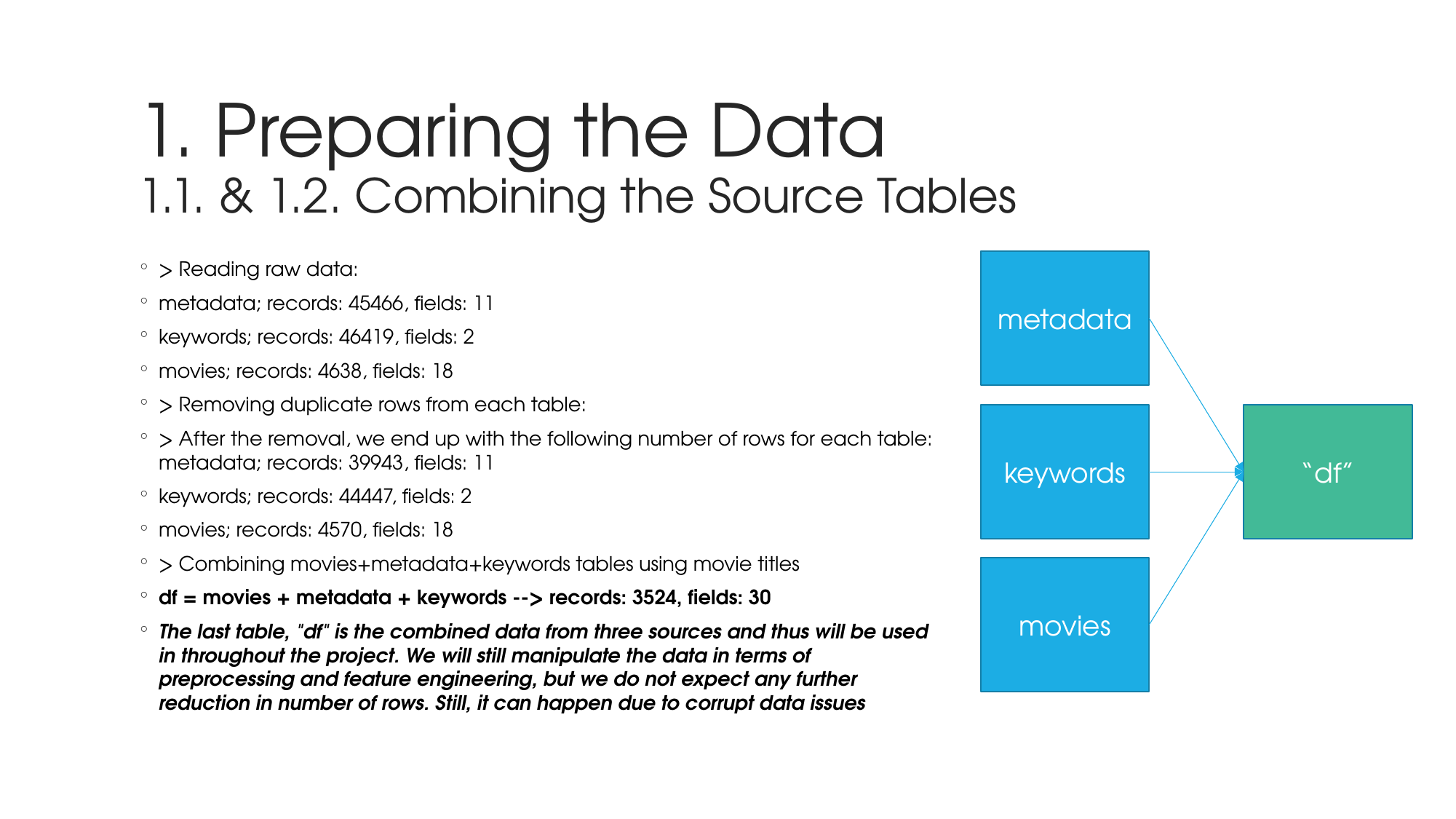

# 1. Preparing the Data 1.1. & 1.2. Combining the Source Tables
> Reading raw data:
metadata; records: 45466, fields: 11
keywords; records: 46419, fields: 2
movies; records: 4638, fields: 18
> Removing duplicate rows from each table:
> After the removal, we end up with the following number of rows for each table: metadata; records: 39943, fields: 11
keywords; records: 44447, fields: 2
movies; records: 4570, fields: 18
> Combining movies+metadata+keywords tables using movie titles
df = movies + metadata + keywords --> records: 3524, fields: 30
The last table, "df" is the combined data from three sources and thus will be used in throughout the project. We will still manipulate the data in terms of preprocessing and feature engineering, but we do not expect any further reduction in number of rows. Still, it can happen due to corrupt data issues
metadata
keywords
“df”
movies